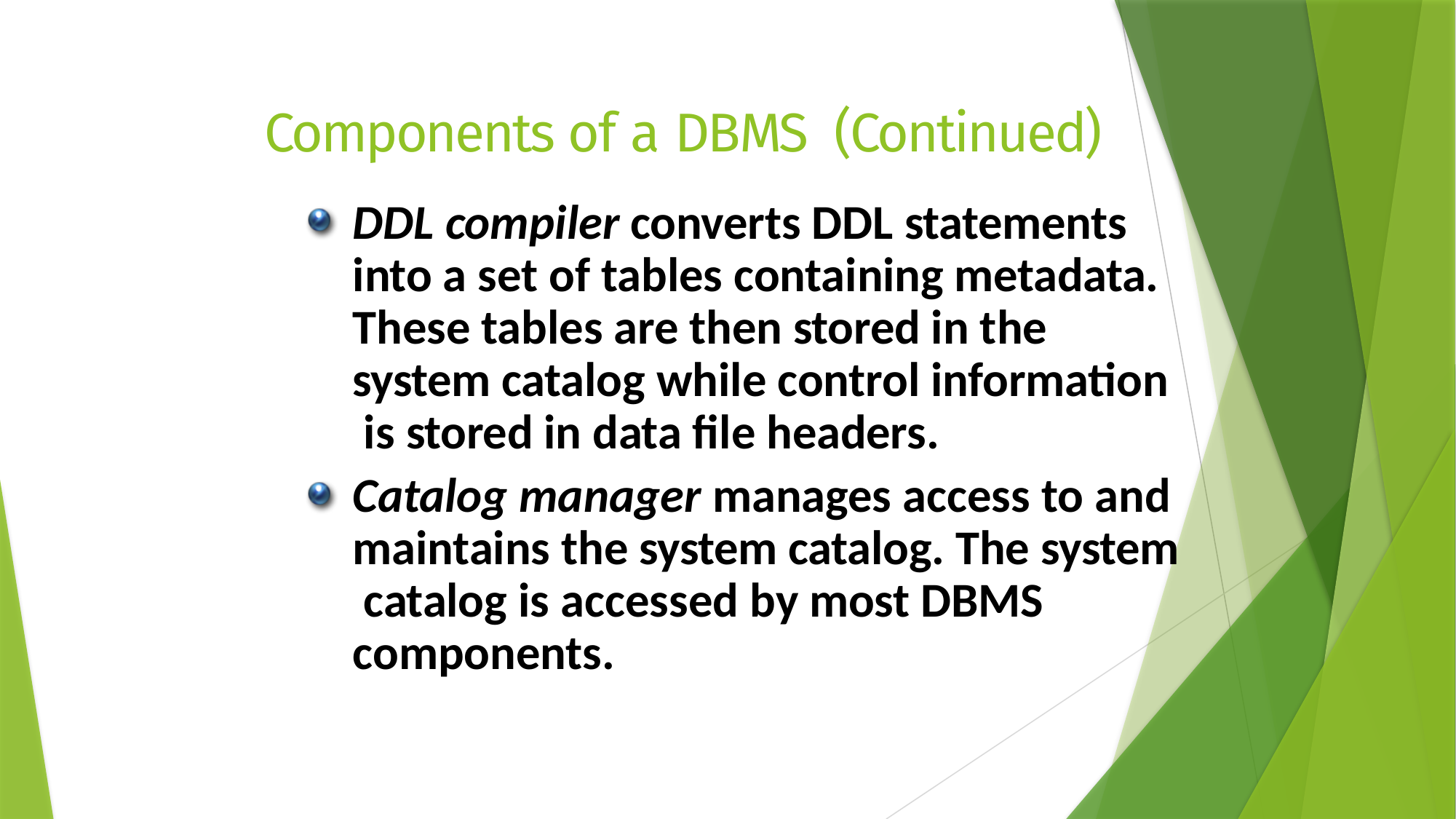

# Components of a DBMS  (Continued)
DDL compiler converts DDL statements  into a set of tables containing metadata.  These tables are then stored in the  system catalog while control information  is stored in data file headers.
Catalog manager manages access to and  maintains the system catalog. The system  catalog is accessed by most DBMS  components.